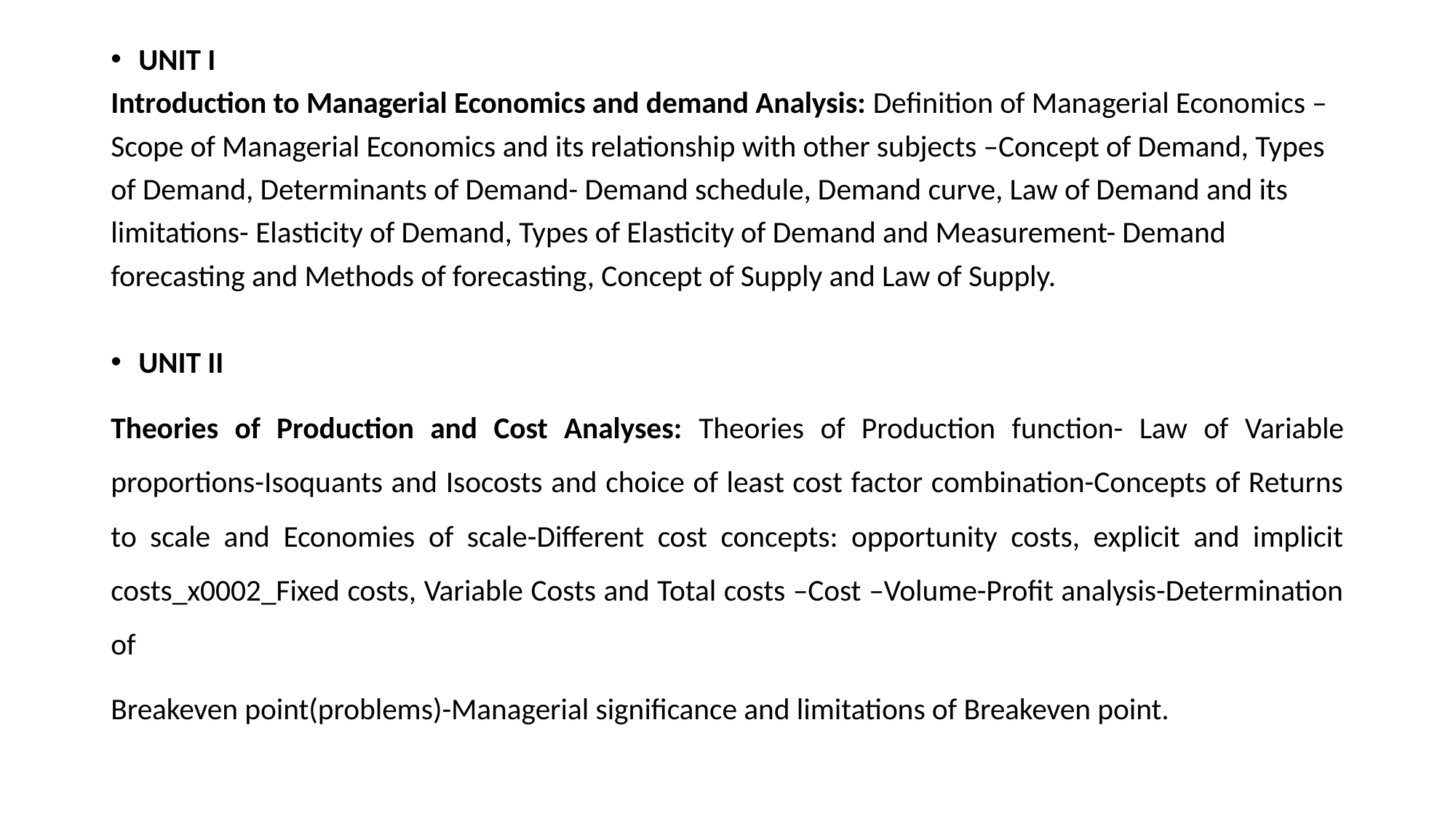

UNIT I
Introduction to Managerial Economics and demand Analysis: Definition of Managerial Economics –
Scope of Managerial Economics and its relationship with other subjects –Concept of Demand, Types
of Demand, Determinants of Demand- Demand schedule, Demand curve, Law of Demand and its
limitations- Elasticity of Demand, Types of Elasticity of Demand and Measurement- Demand
forecasting and Methods of forecasting, Concept of Supply and Law of Supply.

UNIT II
Theories of Production and Cost Analyses: Theories of Production function- Law of Variable proportions-Isoquants and Isocosts and choice of least cost factor combination-Concepts of Returns to scale and Economies of scale-Different cost concepts: opportunity costs, explicit and implicit costs_x0002_Fixed costs, Variable Costs and Total costs –Cost –Volume-Profit analysis-Determination of
Breakeven point(problems)-Managerial significance and limitations of Breakeven point.